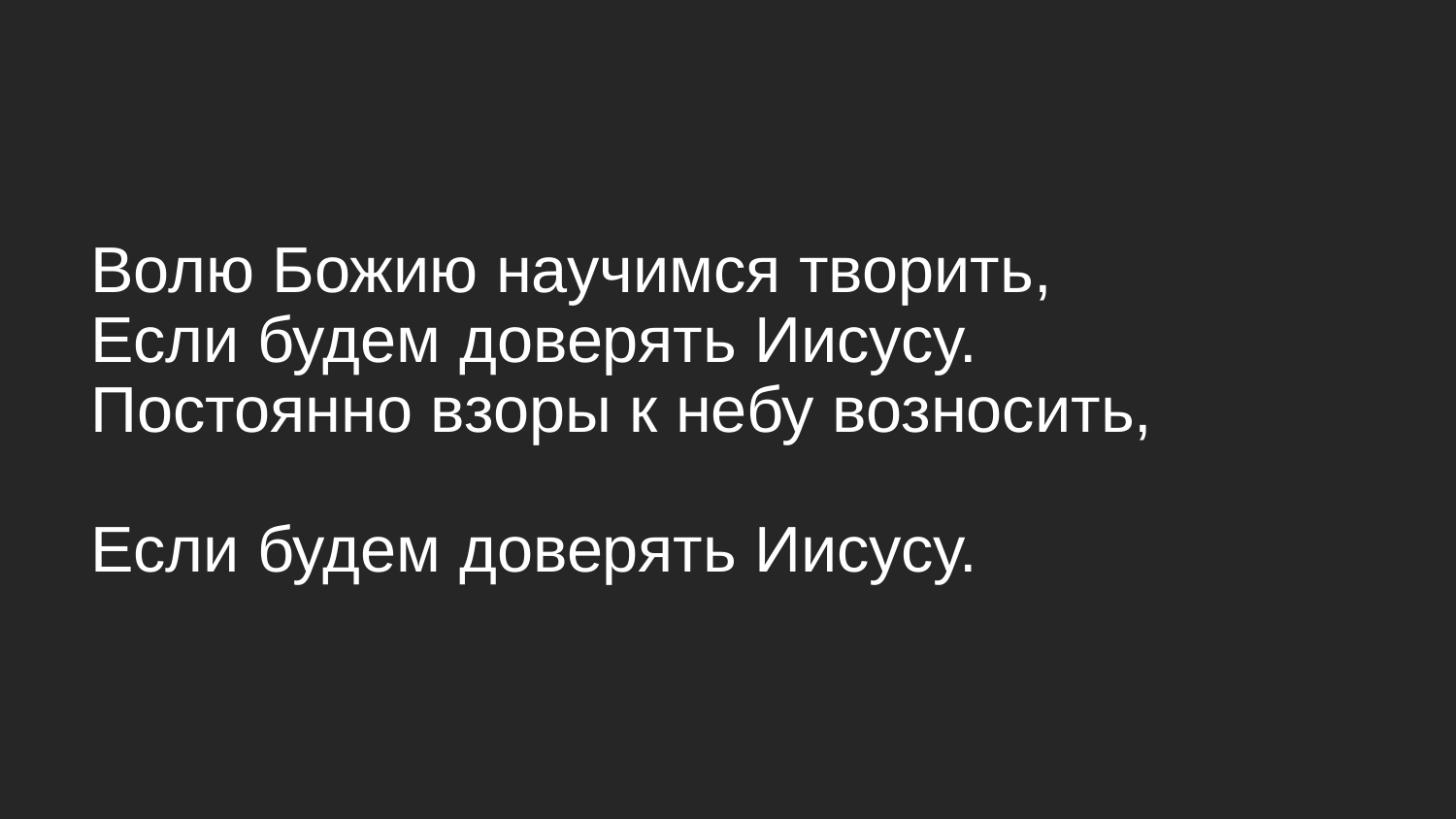

# Волю Божию научимся творить, Если будем доверять Иисусу. Постоянно взоры к небу возносить, Если будем доверять Иисусу.